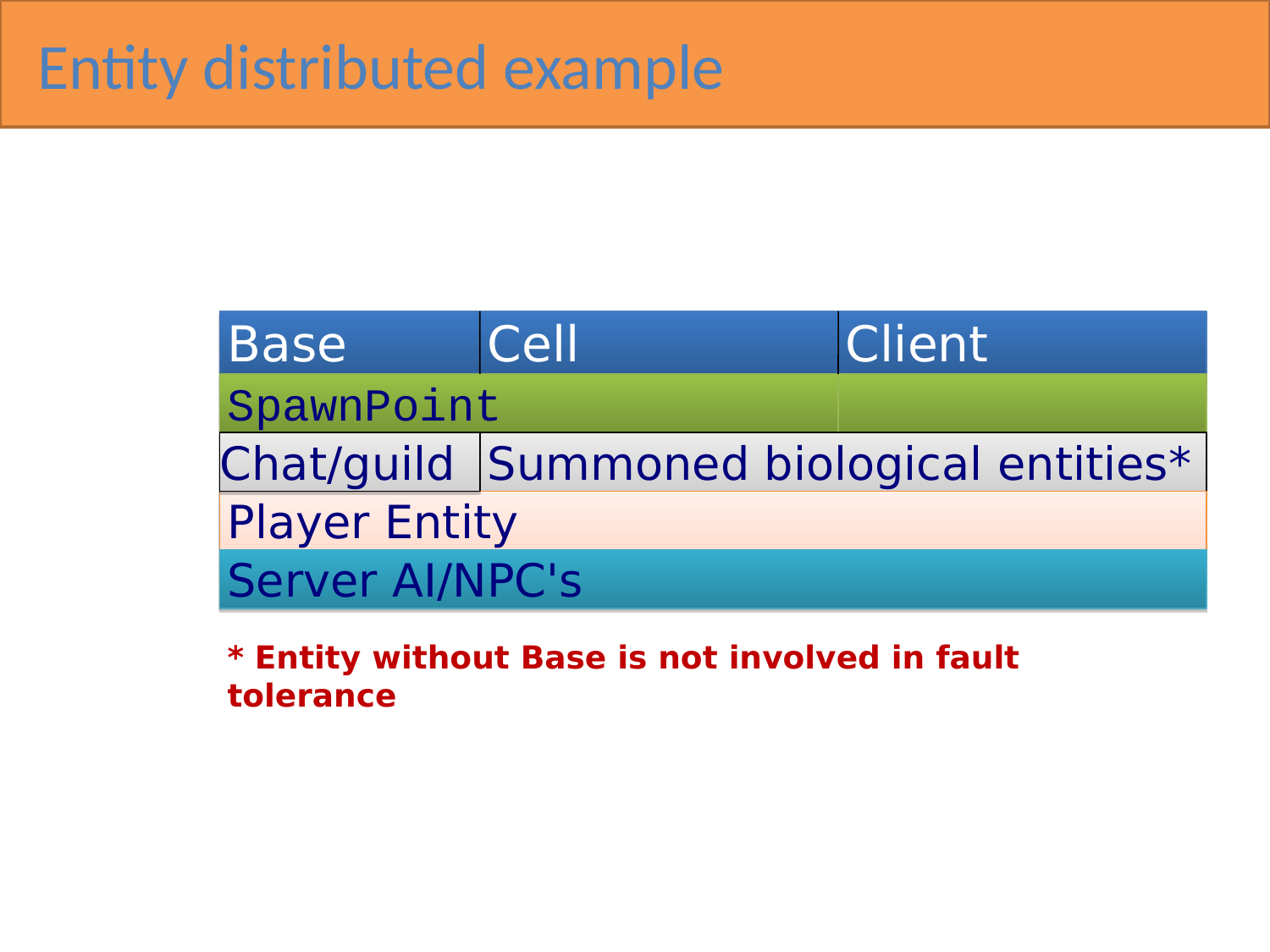

Entity distributed example

Base
Cell
Client
SpawnPoint

Chat/guild
Summoned biological entities*
Player Entity

Server AI/NPC's
* Entity without Base is not involved in fault tolerance